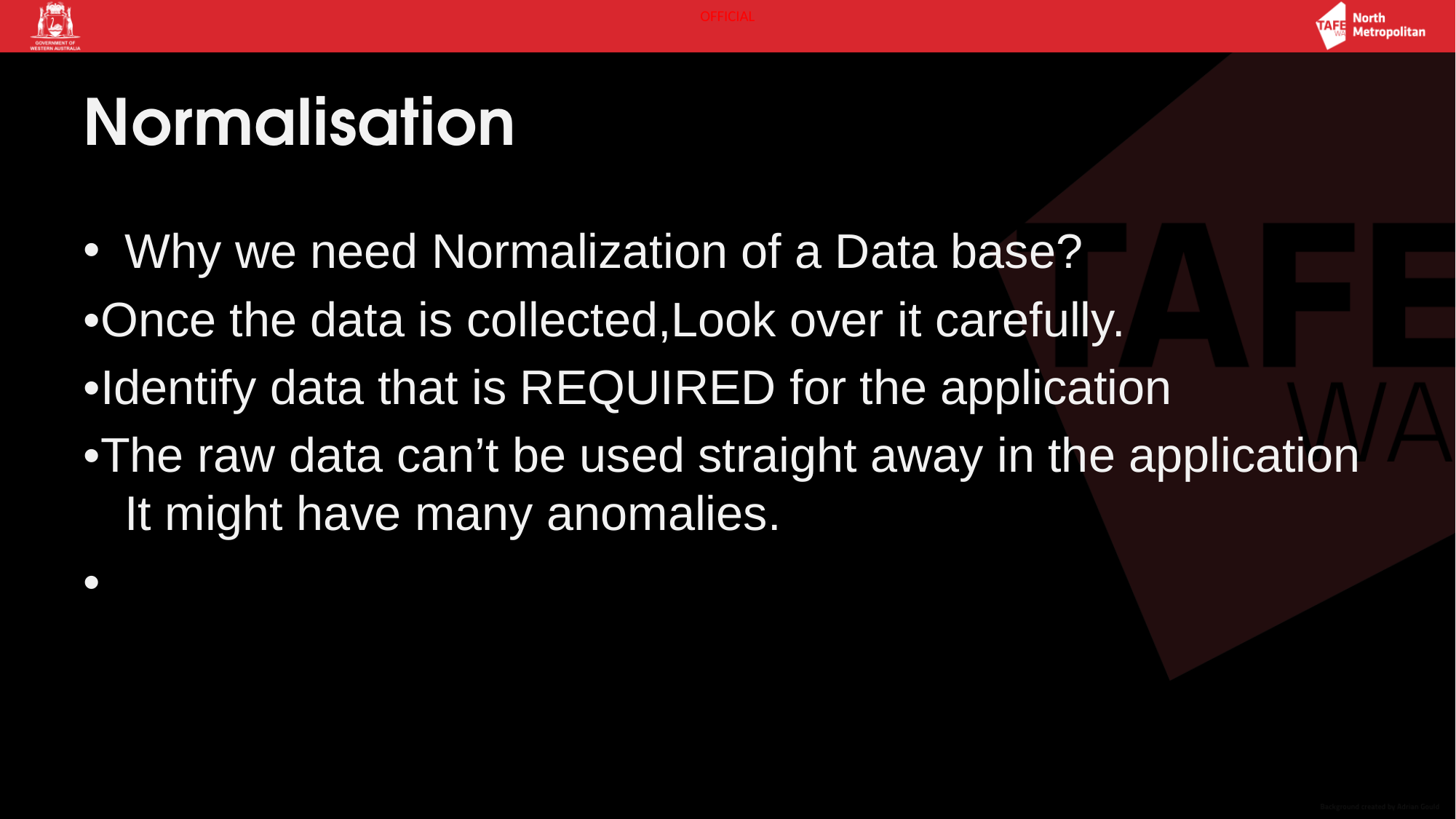

# Normalisation
Why we need Normalization of a Data base?
•Once the data is collected,Look over it carefully.
•Identify data that is REQUIRED for the application
•The raw data can’t be used straight away in the application It might have many anomalies.
•